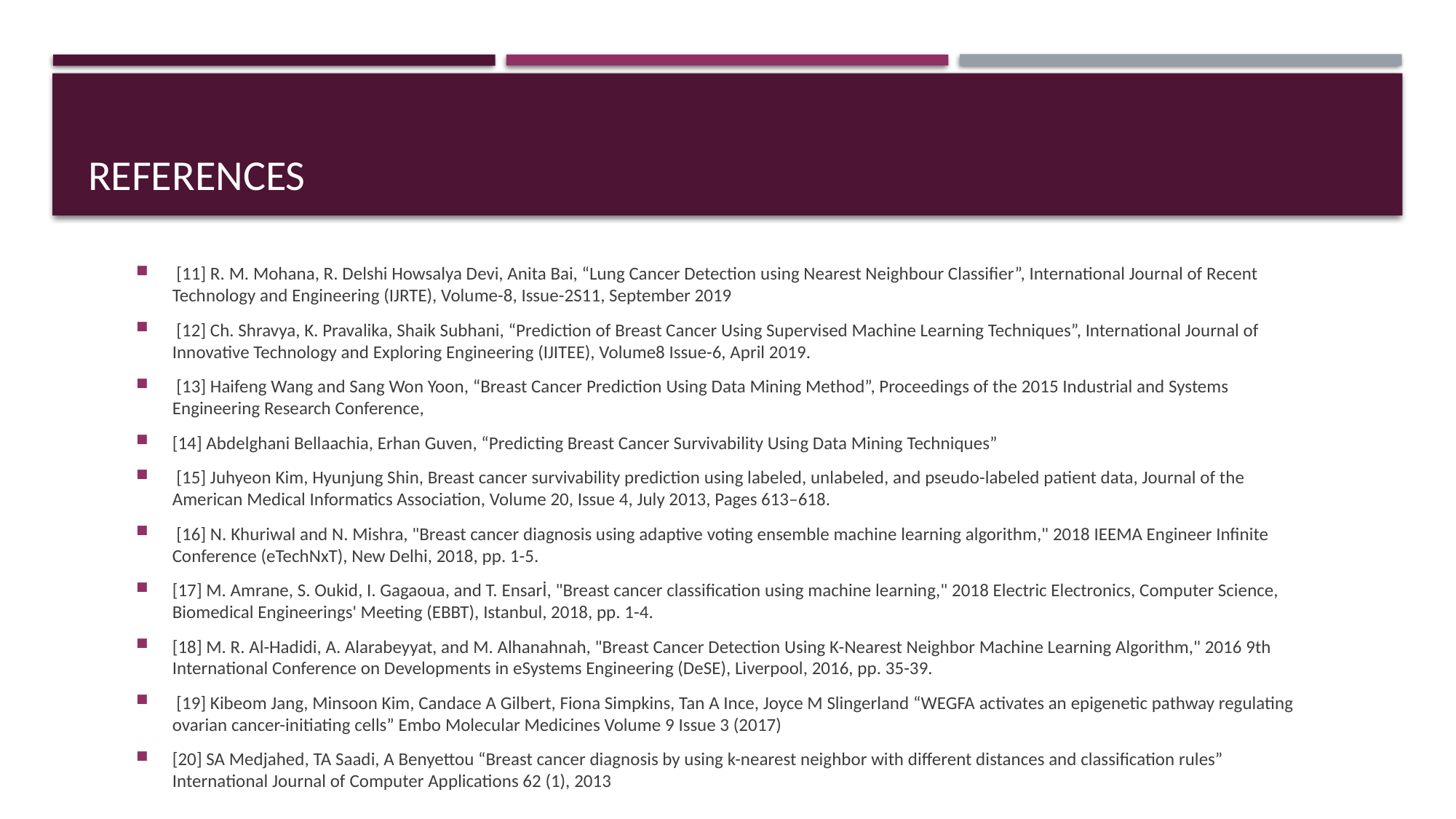

# References
 [11] R. M. Mohana, R. Delshi Howsalya Devi, Anita Bai, “Lung Cancer Detection using Nearest Neighbour Classifier”, International Journal of Recent Technology and Engineering (IJRTE), Volume-8, Issue-2S11, September 2019
 [12] Ch. Shravya, K. Pravalika, Shaik Subhani, “Prediction of Breast Cancer Using Supervised Machine Learning Techniques”, International Journal of Innovative Technology and Exploring Engineering (IJITEE), Volume8 Issue-6, April 2019.
 [13] Haifeng Wang and Sang Won Yoon, “Breast Cancer Prediction Using Data Mining Method”, Proceedings of the 2015 Industrial and Systems Engineering Research Conference,
[14] Abdelghani Bellaachia, Erhan Guven, “Predicting Breast Cancer Survivability Using Data Mining Techniques”
 [15] Juhyeon Kim, Hyunjung Shin, Breast cancer survivability prediction using labeled, unlabeled, and pseudo-labeled patient data, Journal of the American Medical Informatics Association, Volume 20, Issue 4, July 2013, Pages 613–618.
 [16] N. Khuriwal and N. Mishra, "Breast cancer diagnosis using adaptive voting ensemble machine learning algorithm," 2018 IEEMA Engineer Infinite Conference (eTechNxT), New Delhi, 2018, pp. 1-5.
[17] M. Amrane, S. Oukid, I. Gagaoua, and T. Ensarİ, "Breast cancer classification using machine learning," 2018 Electric Electronics, Computer Science, Biomedical Engineerings' Meeting (EBBT), Istanbul, 2018, pp. 1-4.
[18] M. R. Al-Hadidi, A. Alarabeyyat, and M. Alhanahnah, "Breast Cancer Detection Using K-Nearest Neighbor Machine Learning Algorithm," 2016 9th International Conference on Developments in eSystems Engineering (DeSE), Liverpool, 2016, pp. 35-39.
 [19] Kibeom Jang, Minsoon Kim, Candace A Gilbert, Fiona Simpkins, Tan A Ince, Joyce M Slingerland “WEGFA activates an epigenetic pathway regulating ovarian cancer-initiating cells” Embo Molecular Medicines Volume 9 Issue 3 (2017)
[20] SA Medjahed, TA Saadi, A Benyettou “Breast cancer diagnosis by using k-nearest neighbor with different distances and classification rules” International Journal of Computer Applications 62 (1), 2013